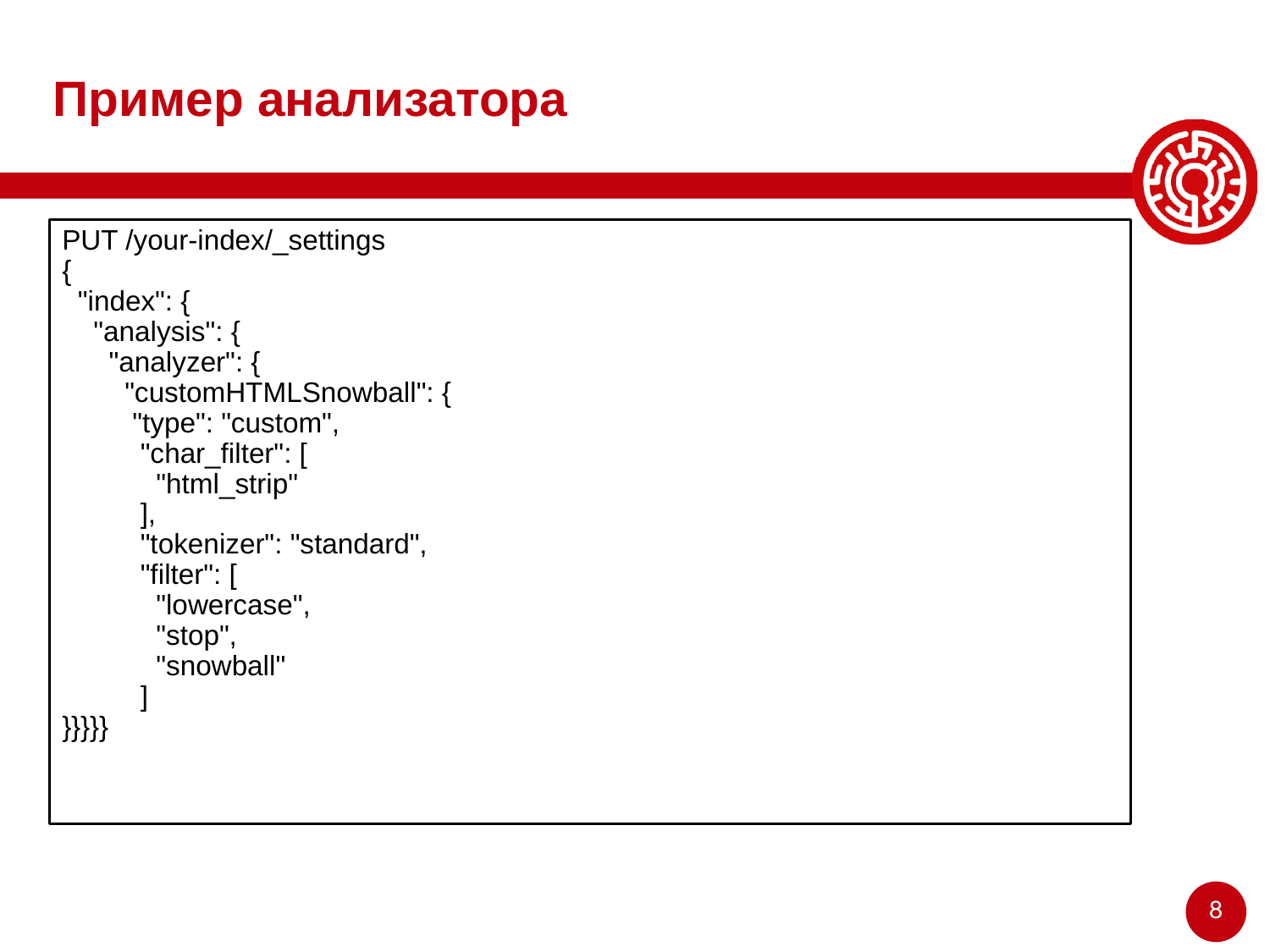

# Пример анализатора
PUT /your-index/_settings
{
  "index": {
    "analysis": {
      "analyzer": {
        "customHTMLSnowball": {
         "type": "custom",
          "char_filter": [
            "html_strip"
          ],
          "tokenizer": "standard",
          "filter": [
            "lowercase",
            "stop",
            "snowball"
          ]
}}}}}

8